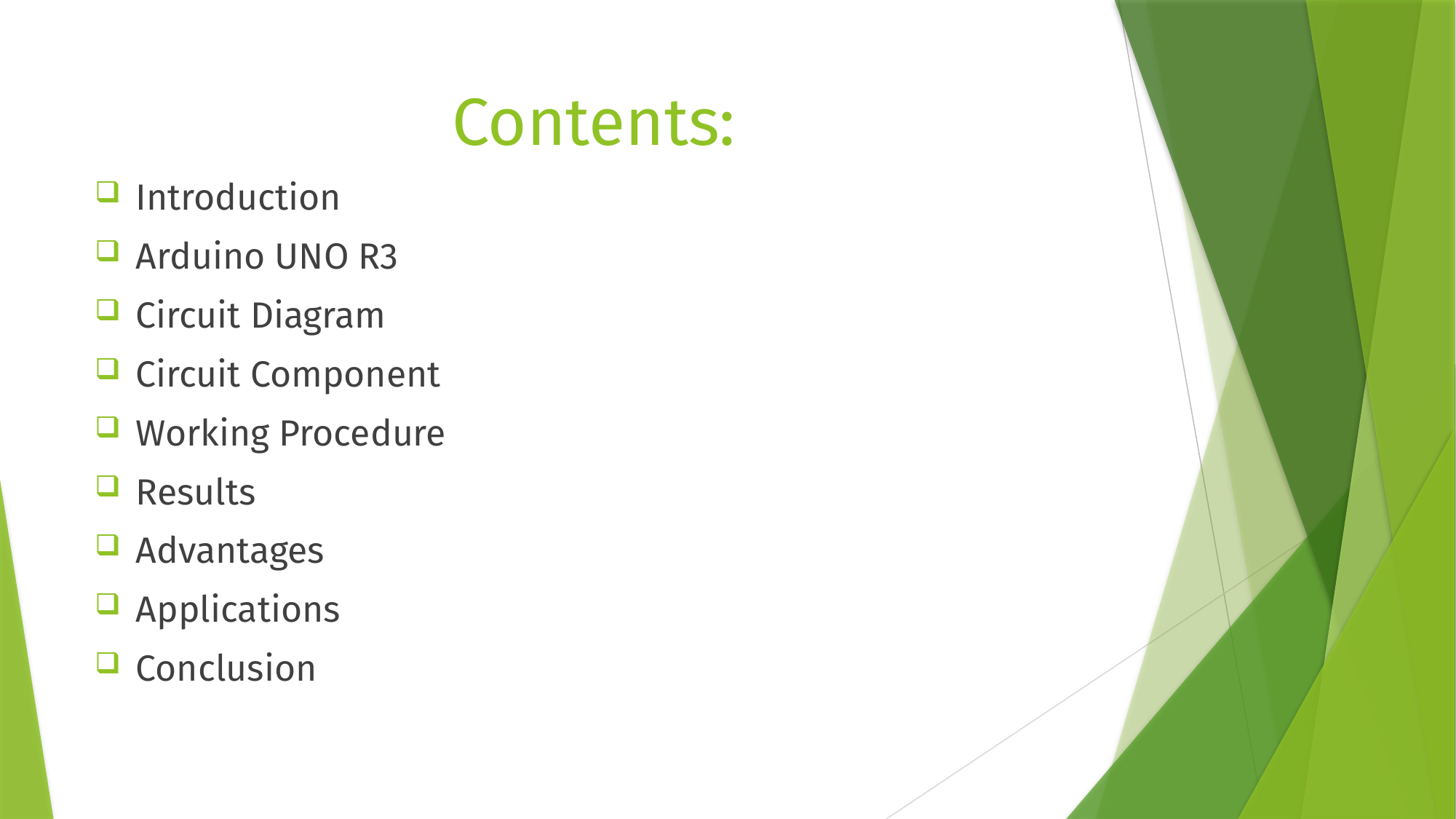

# Contents:
Introduction
Arduino UNO R3
Circuit Diagram
Circuit Component
Working Procedure
Results
Advantages
Applications
Conclusion